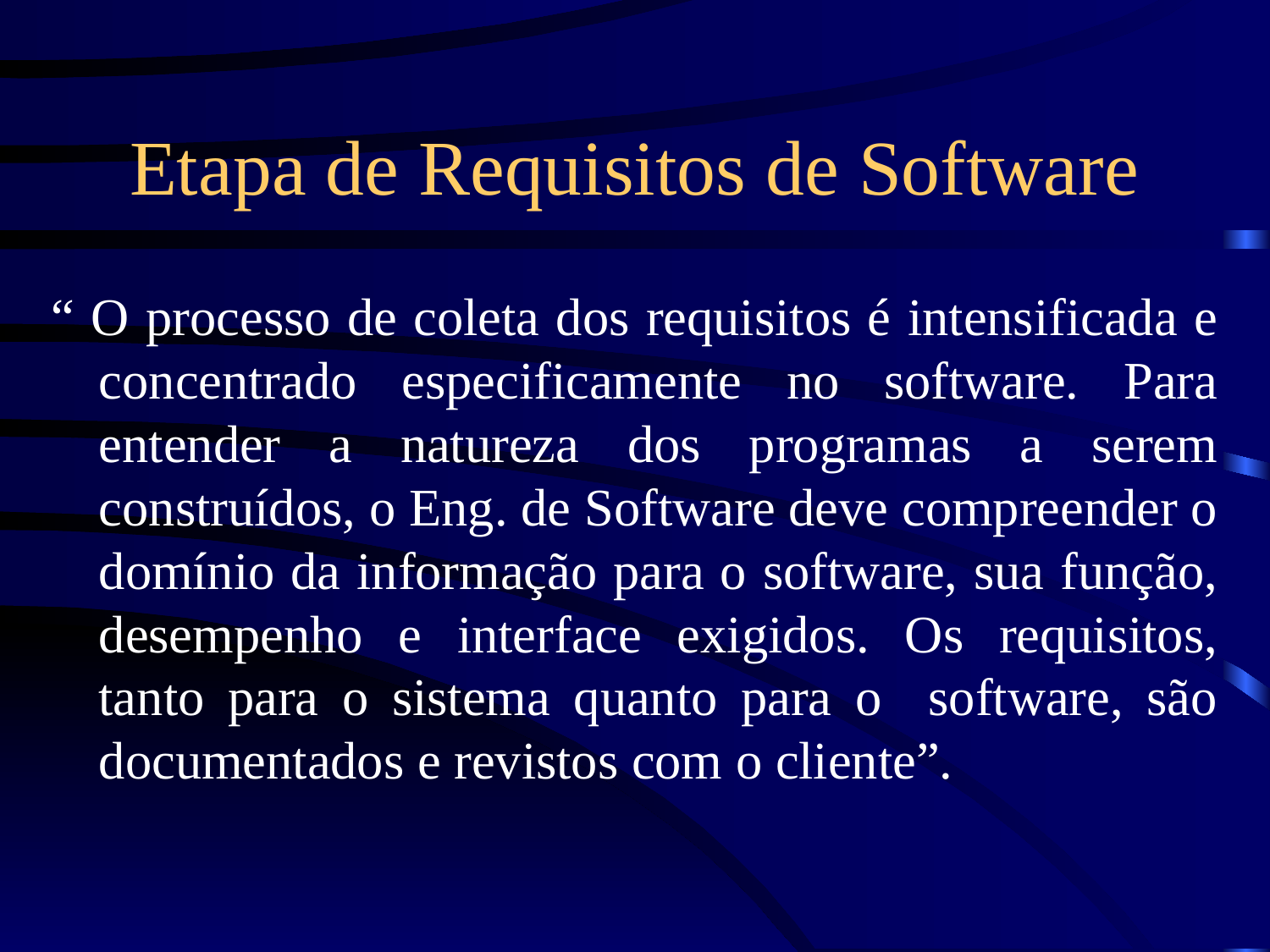

# Etapa de Requisitos de Software
“ O processo de coleta dos requisitos é intensificada e concentrado especificamente no software. Para entender a natureza dos programas a serem construídos, o Eng. de Software deve compreender o domínio da informação para o software, sua função, desempenho e interface exigidos. Os requisitos, tanto para o sistema quanto para o  software, são documentados e revistos com o cliente”.